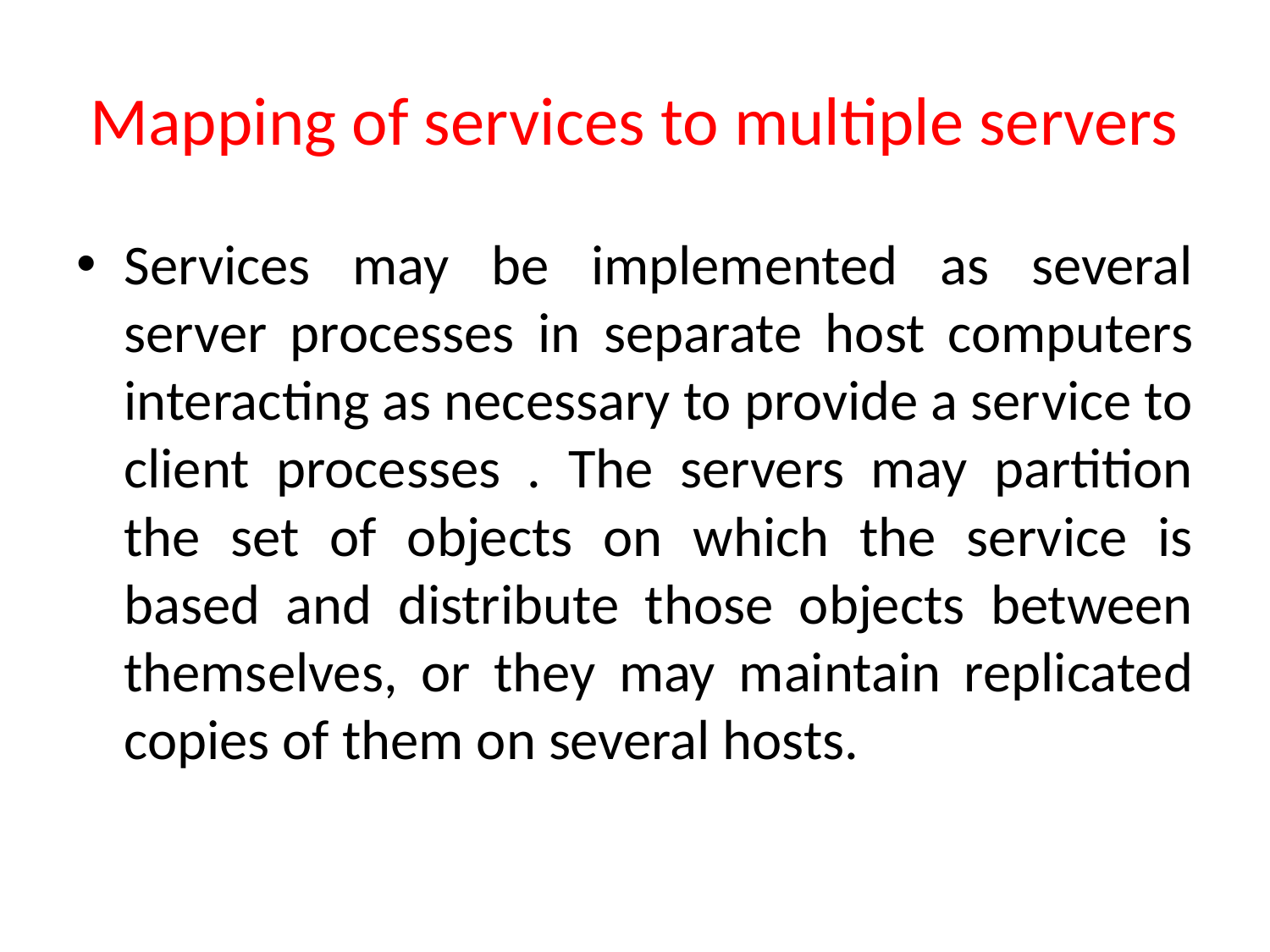

# Mapping of services to multiple servers
Services may be implemented as several server processes in separate host computers interacting as necessary to provide a service to client processes . The servers may partition the set of objects on which the service is based and distribute those objects between themselves, or they may maintain replicated copies of them on several hosts.